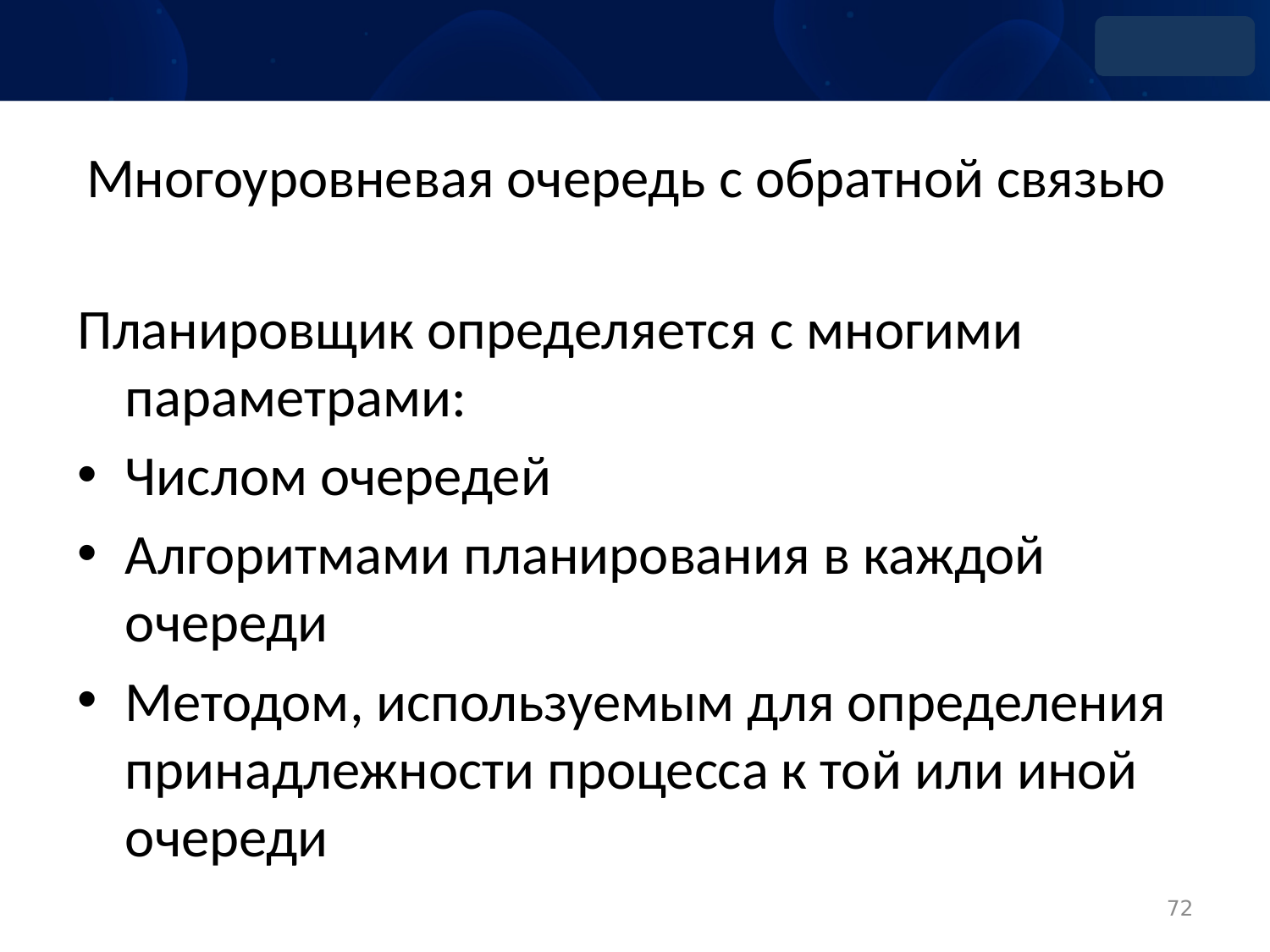

# Многоуровневая очередь с обратной связью
Планировщик определяется с многими параметрами:
Числом очередей
Алгоритмами планирования в каждой очереди
Методом, используемым для определения принадлежности процесса к той или иной очереди
72